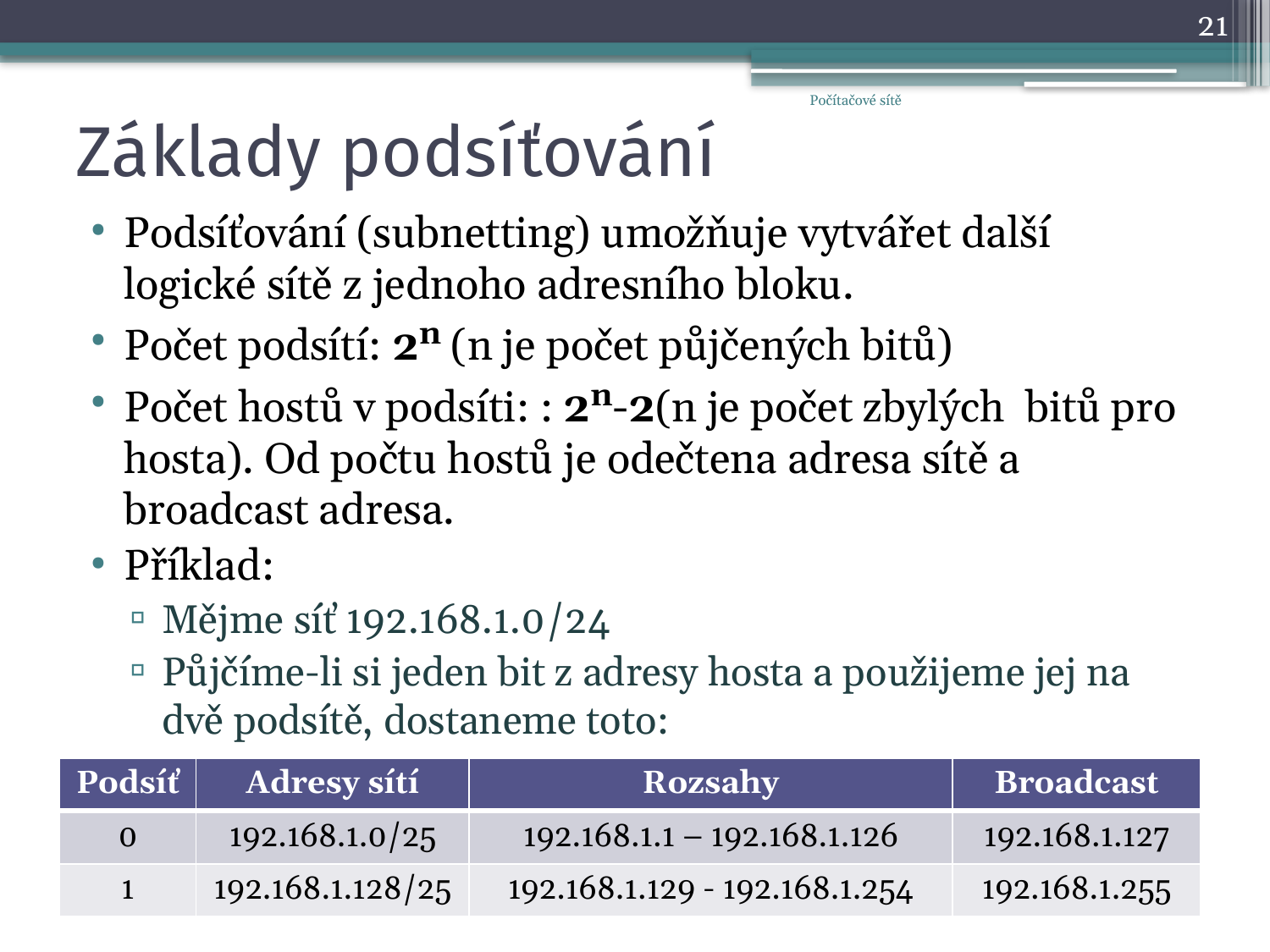

21
Počítačové sítě
# Základy podsíťování
Podsíťování (subnetting) umožňuje vytvářet další logické sítě z jednoho adresního bloku.
Počet podsítí: 2n (n je počet půjčených bitů)
Počet hostů v podsíti: : 2n-2(n je počet zbylých  bitů pro hosta). Od počtu hostů je odečtena adresa sítě a broadcast adresa.
Příklad:
Mějme síť 192.168.1.0/24
Půjčíme-li si jeden bit z adresy hosta a použijeme jej na dvě podsítě, dostaneme toto:

| Podsíť | Adresy sítí | Rozsahy | Broadcast |
| --- | --- | --- | --- |
| 0 | 192.168.1.0/25 | 192.168.1.1 – 192.168.1.126 | 192.168.1.127 |
| 1 | 192.168.1.128/25 | 192.168.1.129 - 192.168.1.254 | 192.168.1.255 |